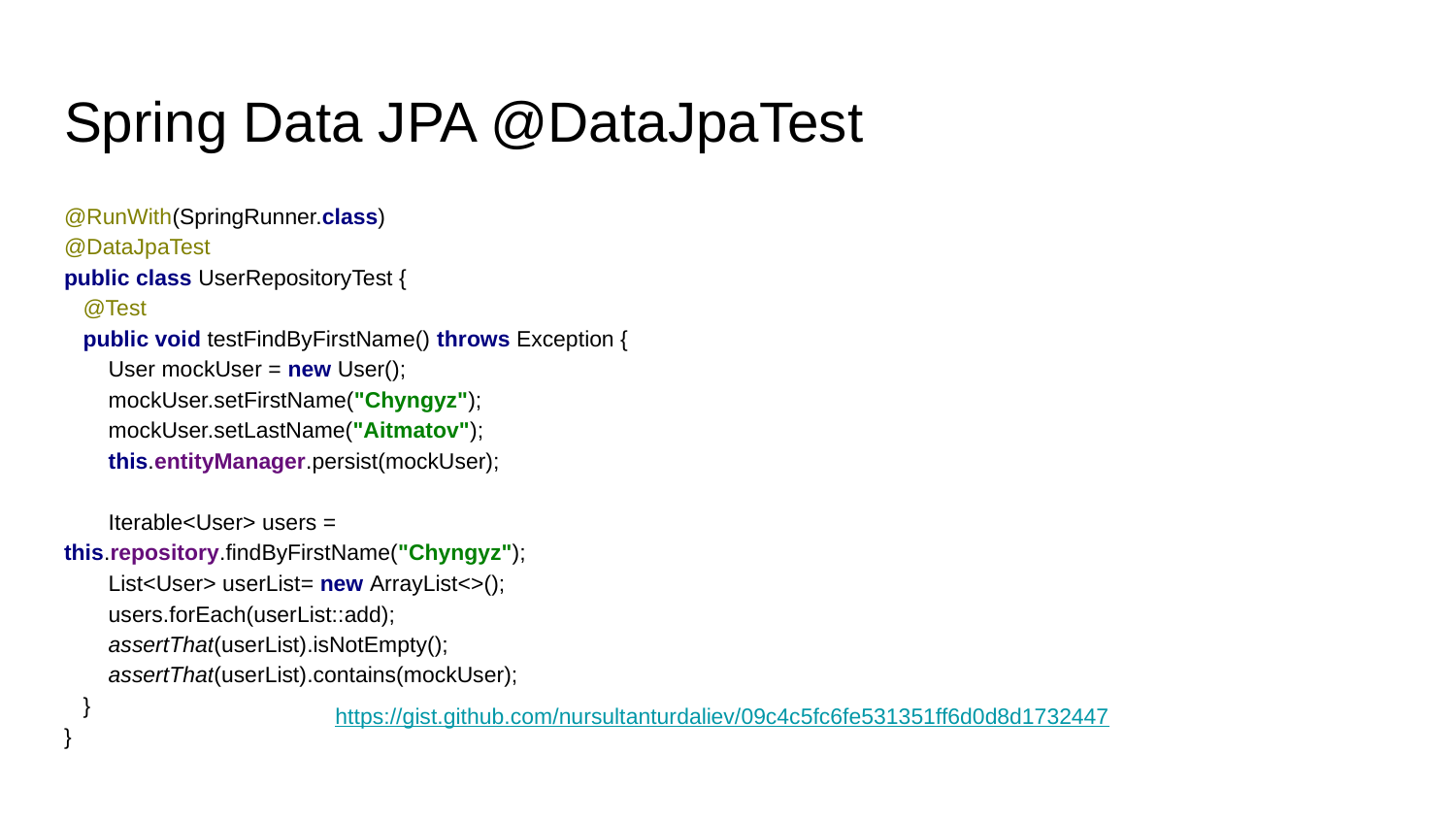

# Spring Data JPA @DataJpaTest
@RunWith(SpringRunner.class)
@DataJpaTest
public class UserRepositoryTest {
   @Test
   public void testFindByFirstName() throws Exception {
       User mockUser = new User();
       mockUser.setFirstName("Chyngyz");
       mockUser.setLastName("Aitmatov");
       this.entityManager.persist(mockUser);

       Iterable<User> users = this.repository.findByFirstName("Chyngyz");
       List<User> userList= new ArrayList<>();
       users.forEach(userList::add);
       assertThat(userList).isNotEmpty();
       assertThat(userList).contains(mockUser);
   }
}

https://gist.github.com/nursultanturdaliev/09c4c5fc6fe531351ff6d0d8d1732447